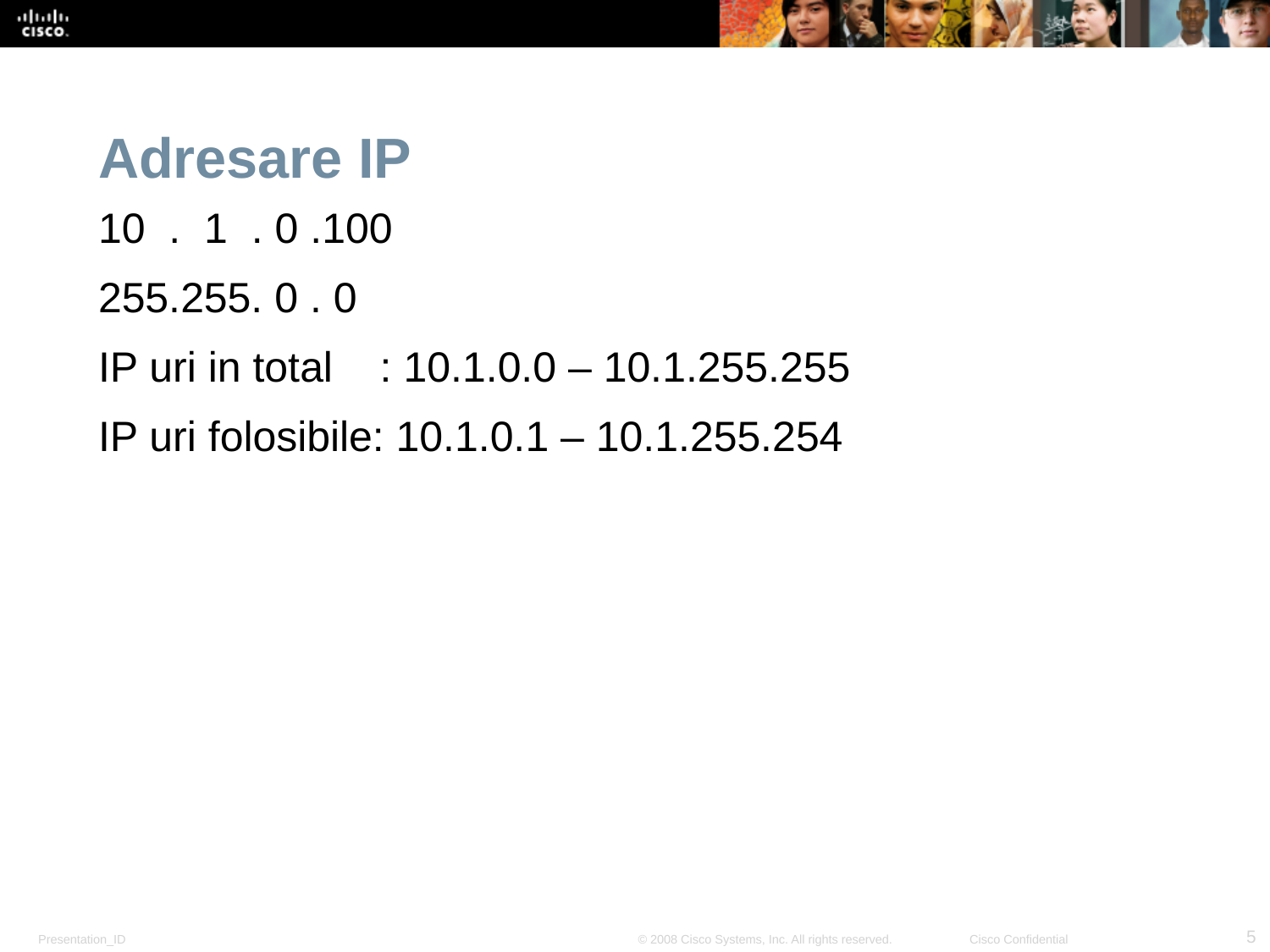

# Adresare IP
10  .  1  . 0 .100
255.255. 0 . 0
IP uri in total    : 10.1.0.0 – 10.1.255.255
IP uri folosibile: 10.1.0.1 – 10.1.255.254